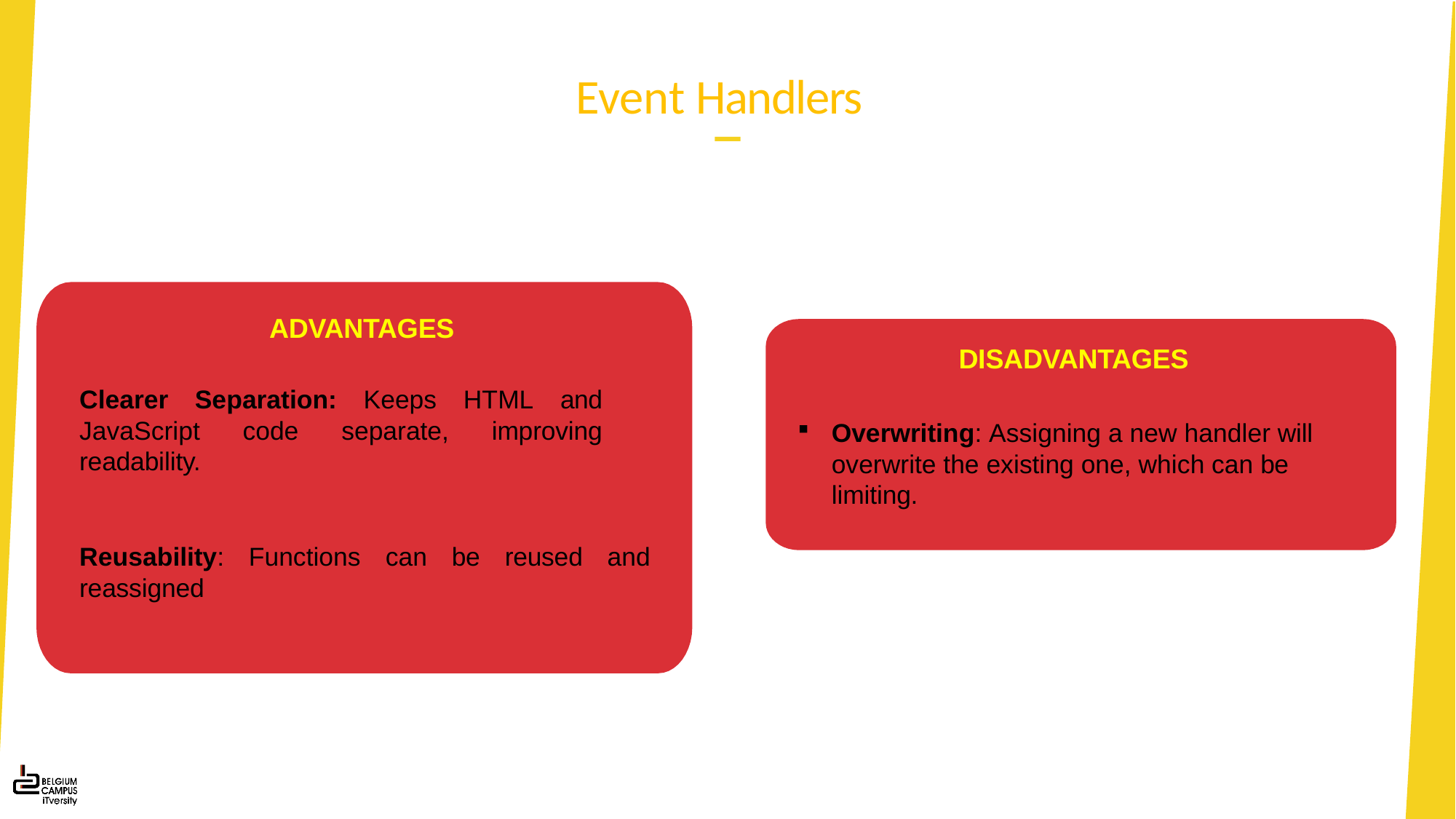

# Event Handlers

ADVANTAGES

DISADVANTAGES
Clearer Separation: Keeps HTML and JavaScript code separate, improving readability.

Reusability: Functions can be reused and reassigned
Overwriting: Assigning a new handler will overwrite the existing one, which can be limiting.